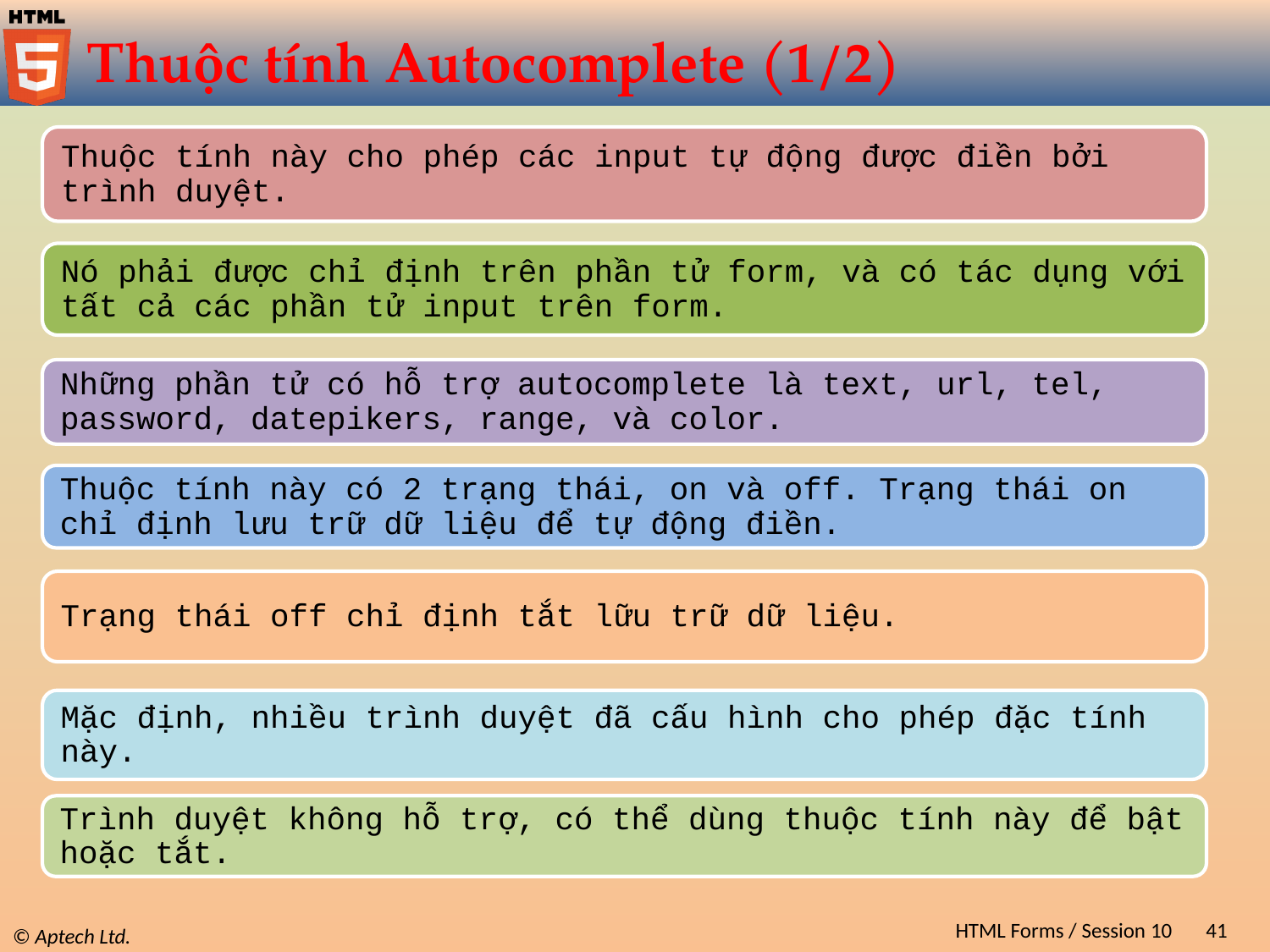

# Thuộc tính Autocomplete (1/2)
Thuộc tính này cho phép các input tự động được điền bởi trình duyệt.
Nó phải được chỉ định trên phần tử form, và có tác dụng với tất cả các phần tử input trên form.
Những phần tử có hỗ trợ autocomplete là text, url, tel, password, datepikers, range, và color.
Thuộc tính này có 2 trạng thái, on và off. Trạng thái on chỉ định lưu trữ dữ liệu để tự động điền.
Trạng thái off chỉ định tắt lữu trữ dữ liệu.
Mặc định, nhiều trình duyệt đã cấu hình cho phép đặc tính này.
Trình duyệt không hỗ trợ, có thể dùng thuộc tính này để bật hoặc tắt.
HTML Forms / Session 10
41